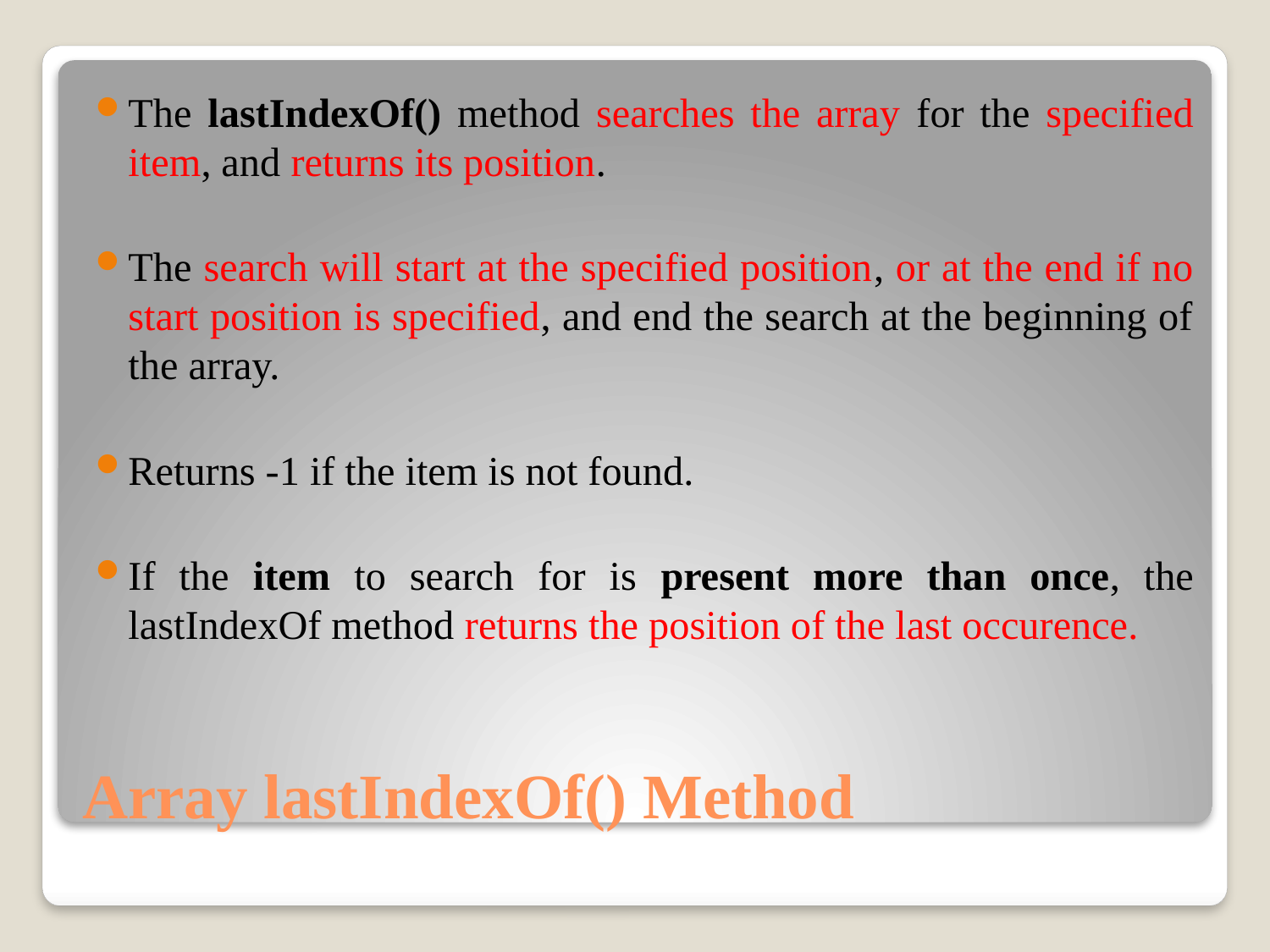

The lastIndexOf() method searches the array for the specified item, and returns its position.

The search will start at the specified position, or at the end if no start position is specified, and end the search at the beginning of the array.

Returns -1 if the item is not found.

If the item to search for is present more than once, the lastIndexOf method returns the position of the last occurence.

# Array lastIndexOf() Method